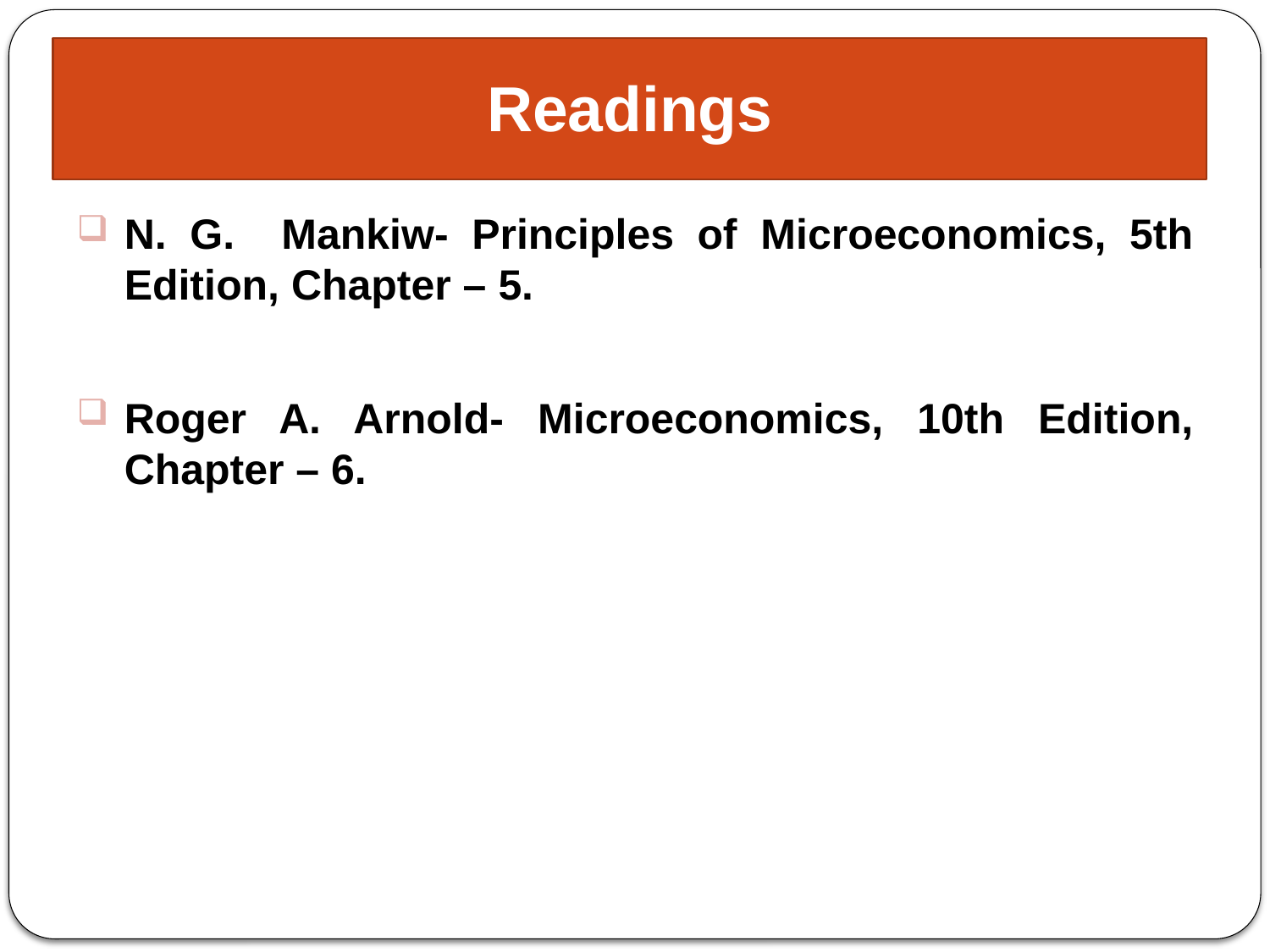

# Readings
N. G.  Mankiw- Principles of Microeconomics, 5th Edition, Chapter – 5.

Roger A. Arnold- Microeconomics, 10th Edition, Chapter – 6.